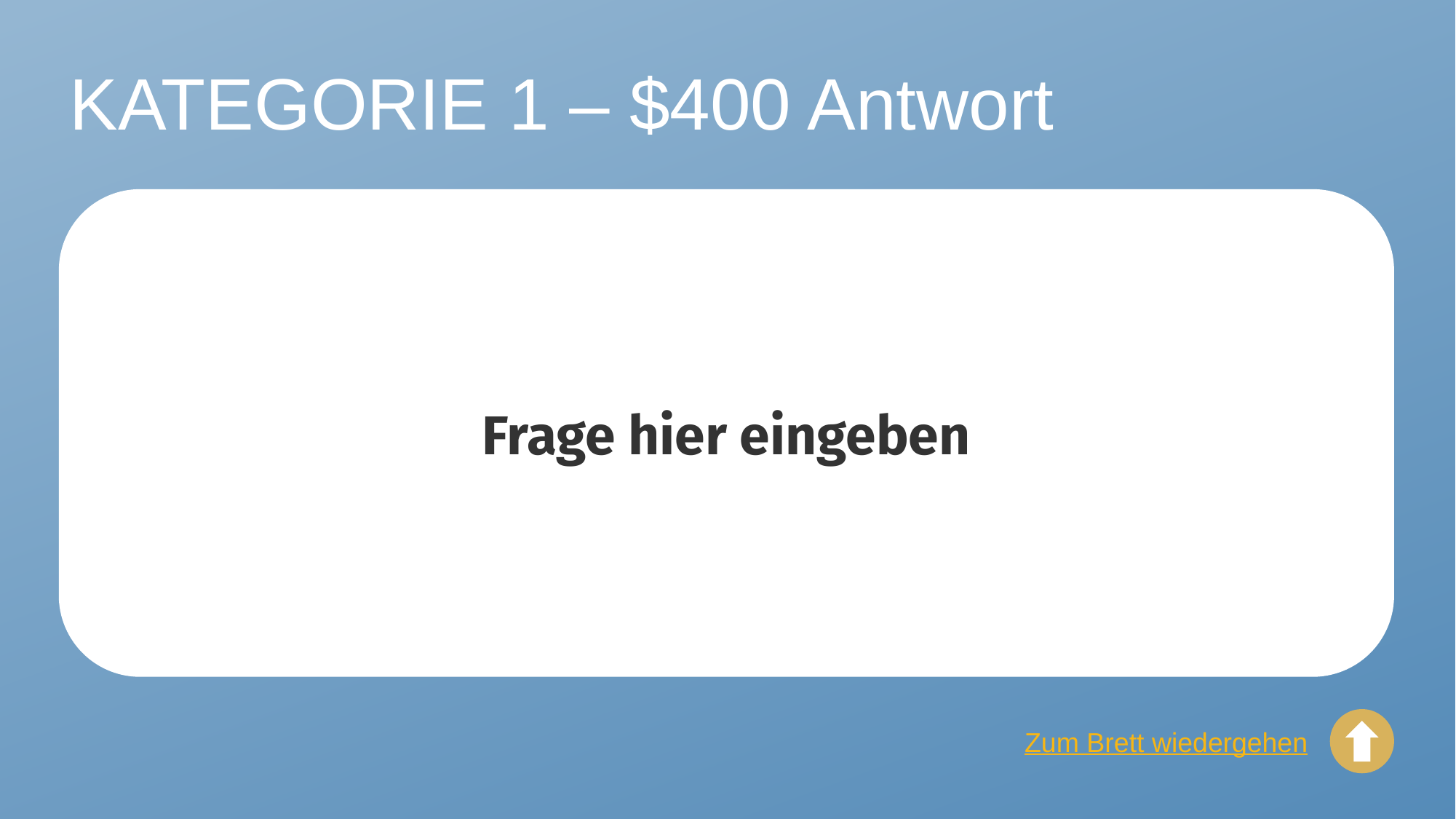

# KATEGORIE 1 – $400 Antwort
Frage hier eingeben

Zum Brett wiedergehen